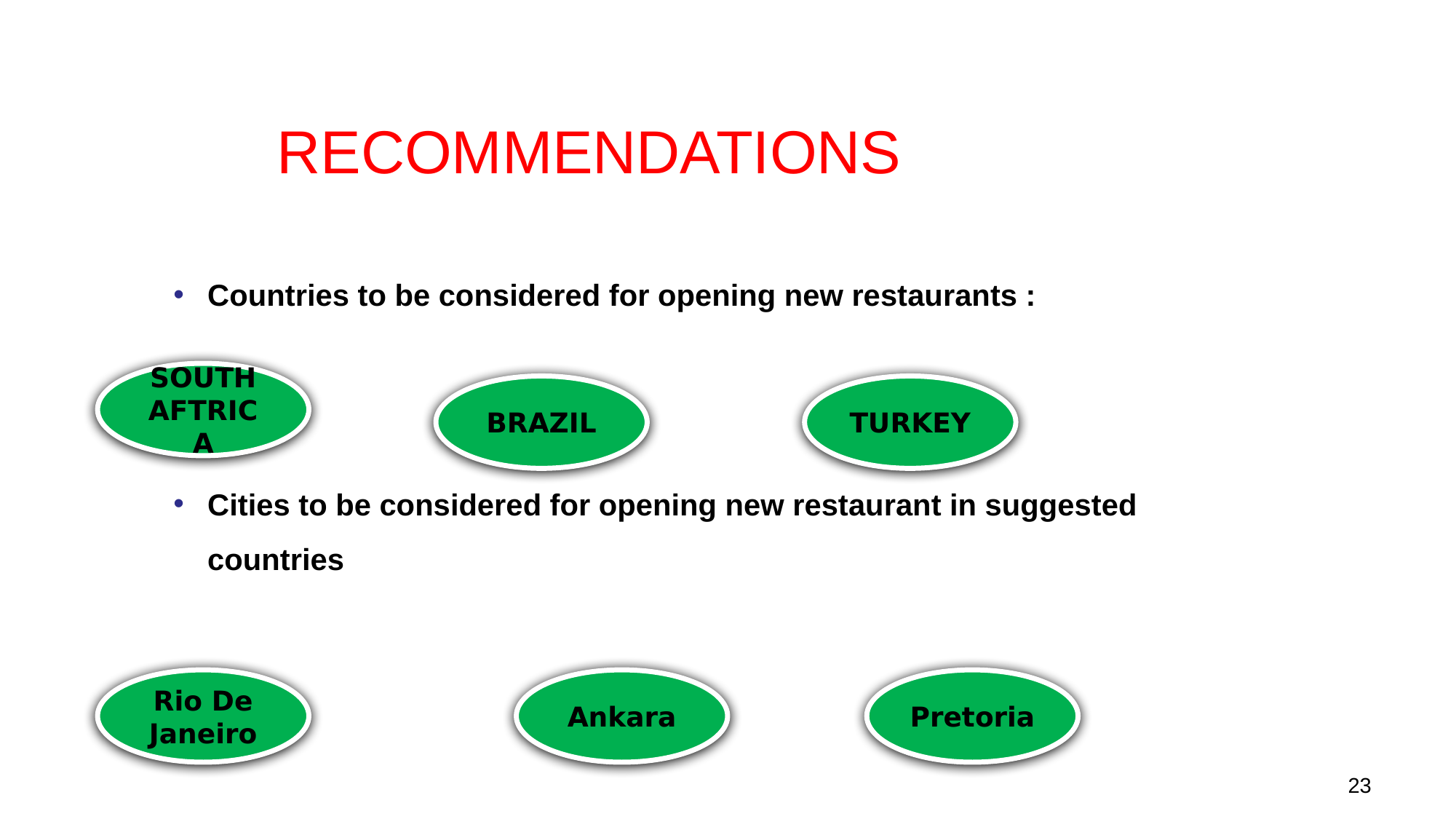

# RECOMMENDATIONS
Countries to be considered for opening new restaurants :

Cities to be considered for opening new restaurant in suggested countries

SOUTH
AFTRICA
BRAZIL
TURKEY
Rio De Janeiro
Ankara
Pretoria
23